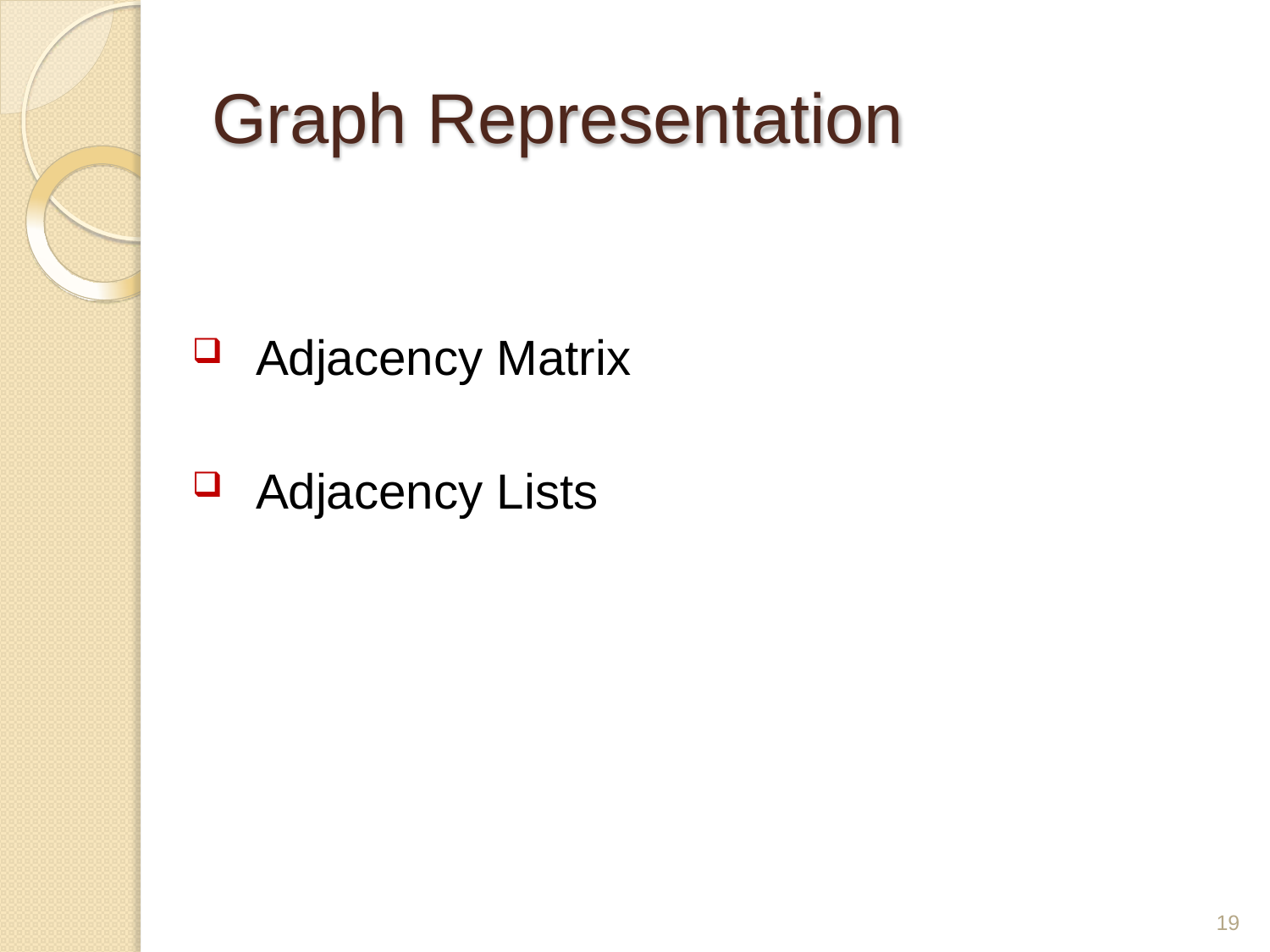

# Graph Representation
Adjacency Matrix

Adjacency Lists
19